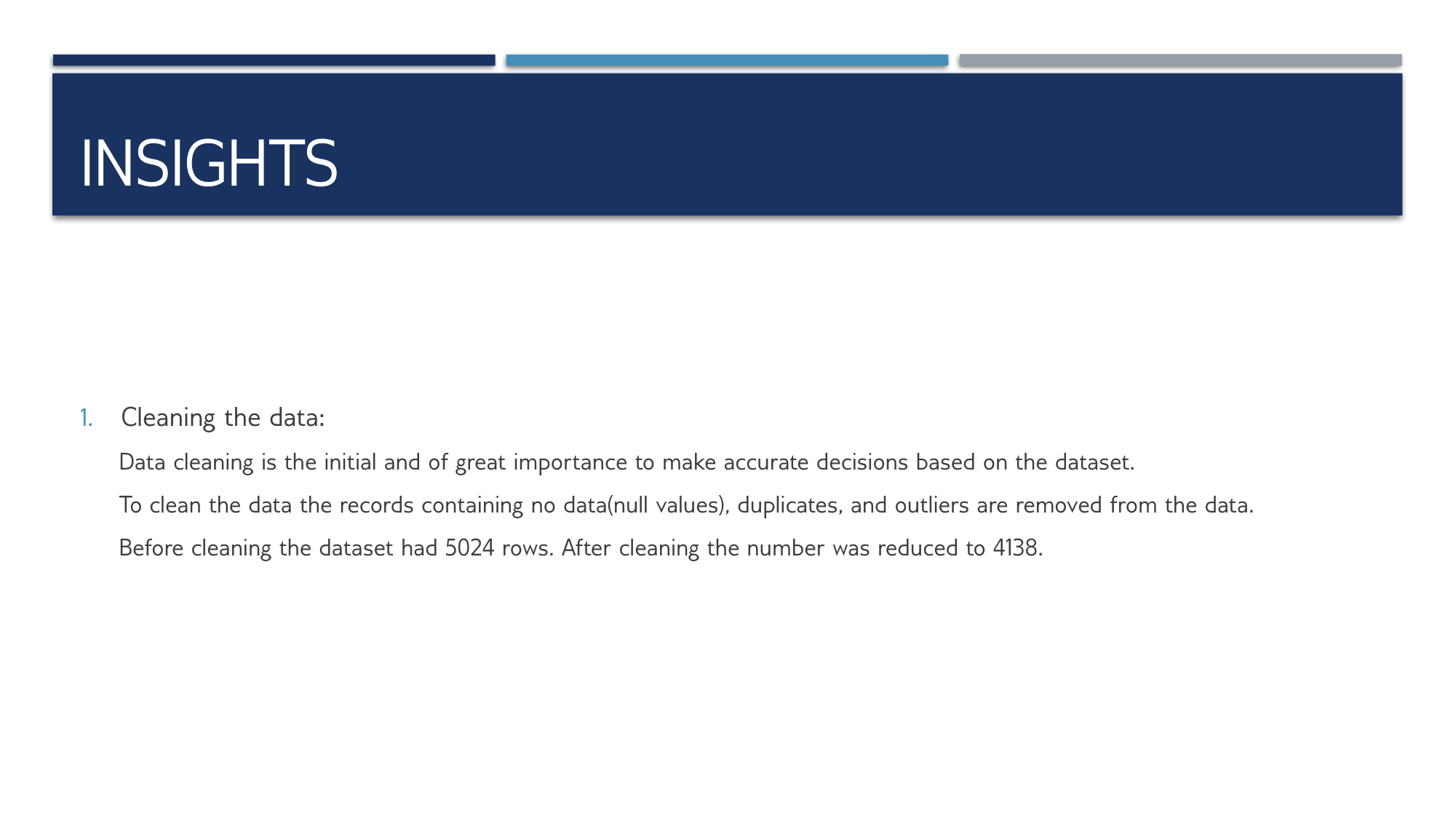

# INSIGHTS
Cleaning the data:
Data cleaning is the initial and of great importance to make accurate decisions based on the dataset.
To clean the data the records containing no data(null values), duplicates, and outliers are removed from the data.
Before cleaning the dataset had 5024 rows. After cleaning the number was reduced to 4138.